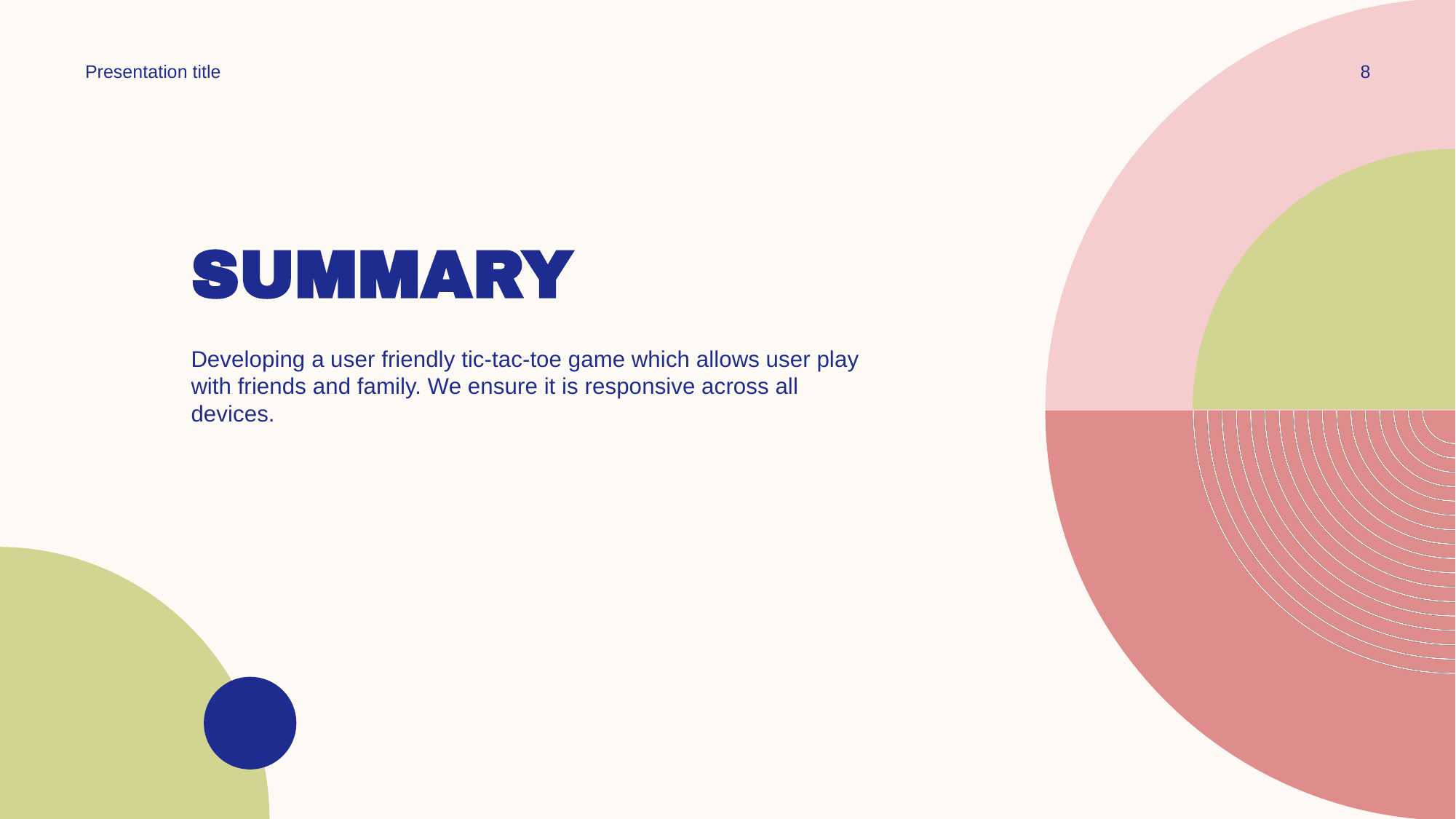

Presentation title
8
# SUMMARY
Developing a user friendly tic-tac-toe game which allows user play with friends and family. We ensure it is responsive across all devices.